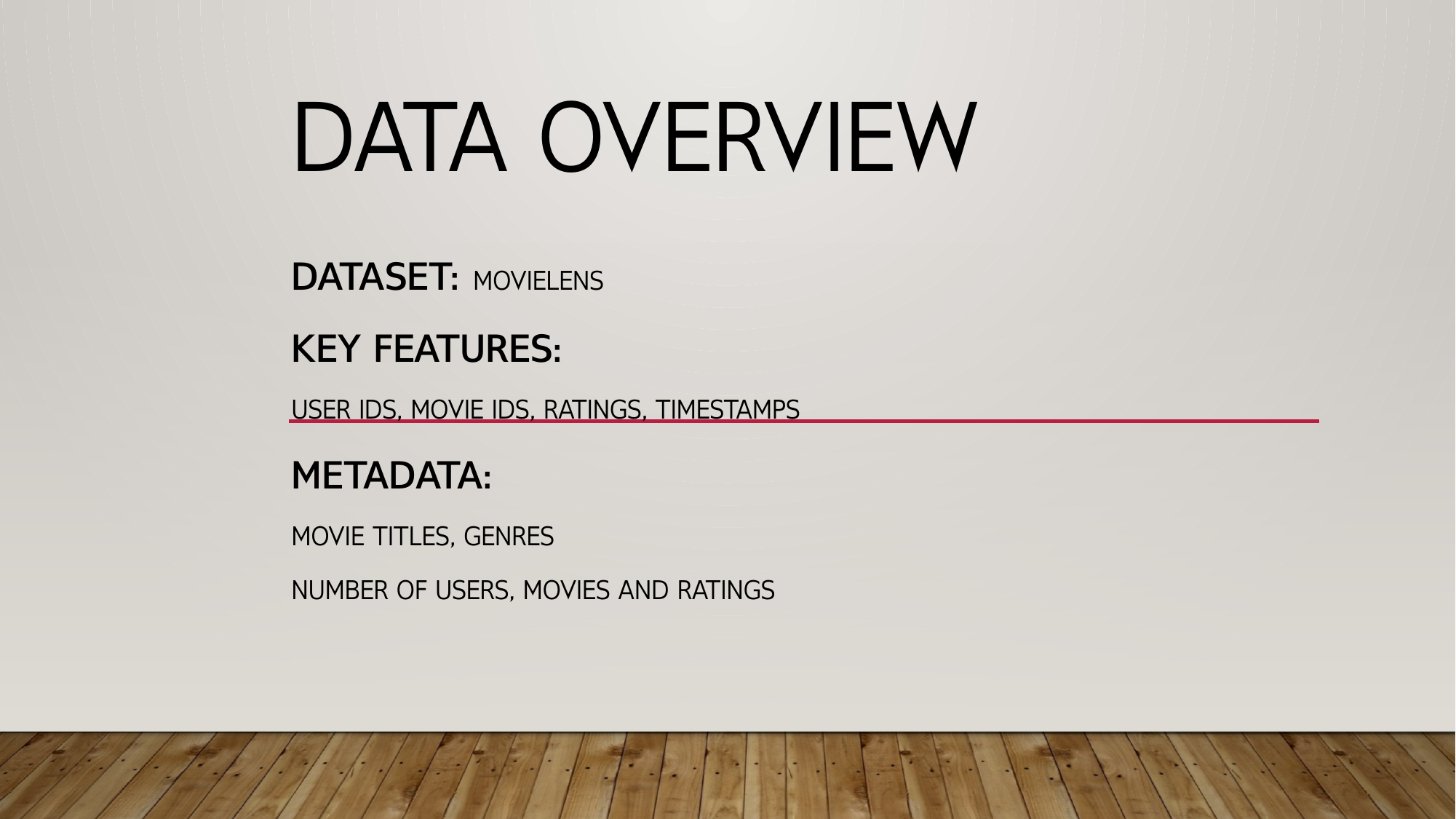

# Data Overview
Dataset: MovieLens
Key features:
User IDs, Movie IDs, Ratings, Timestamps
Metadata:
Movie titles, genres
Number of users, movies and ratings